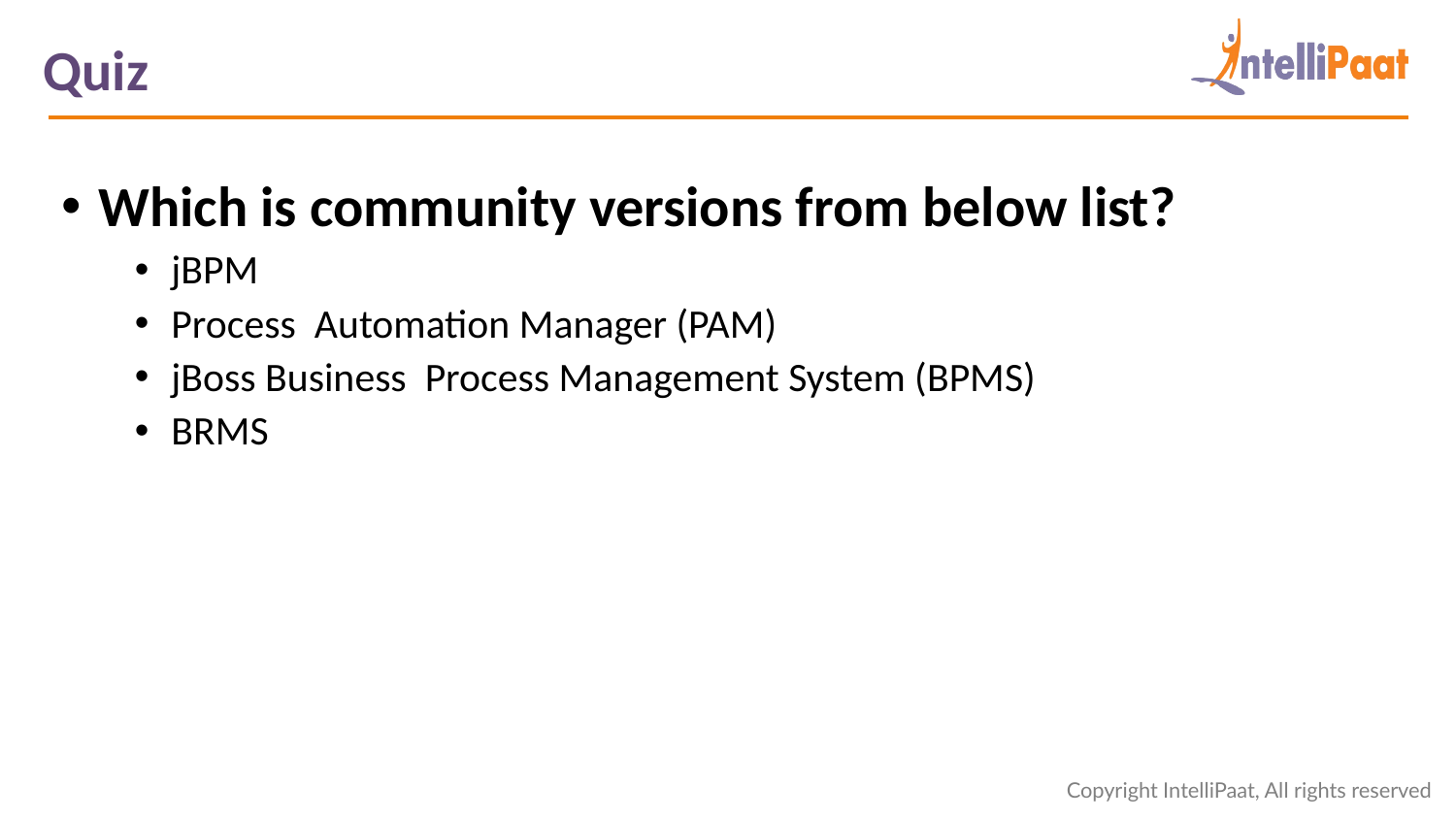

Quiz
Which is community versions from below list?
jBPM
Process  Automation Manager (PAM)
jBoss Business  Process Management System (BPMS)
BRMS